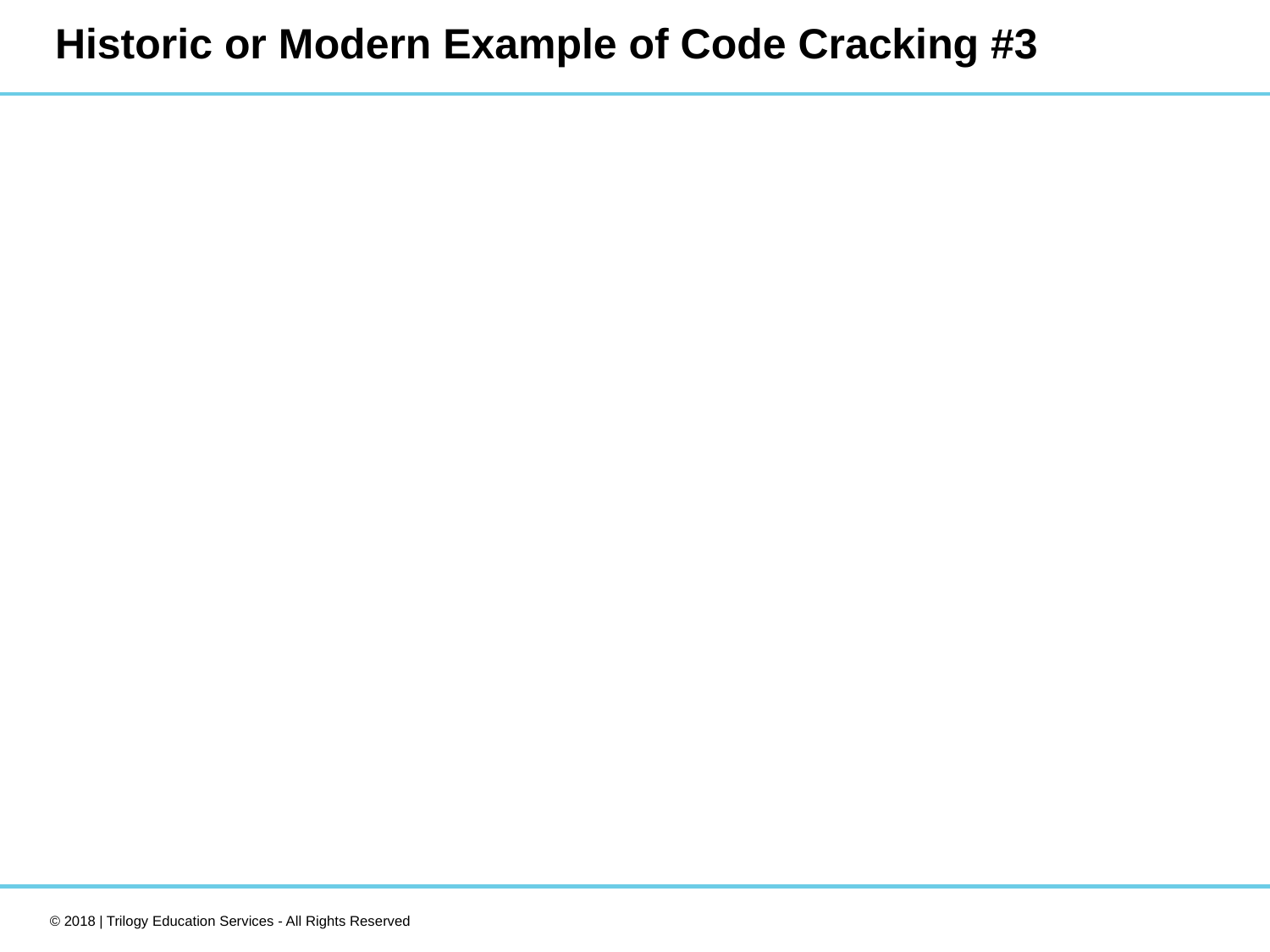

# Historic or Modern Example of Code Cracking #3